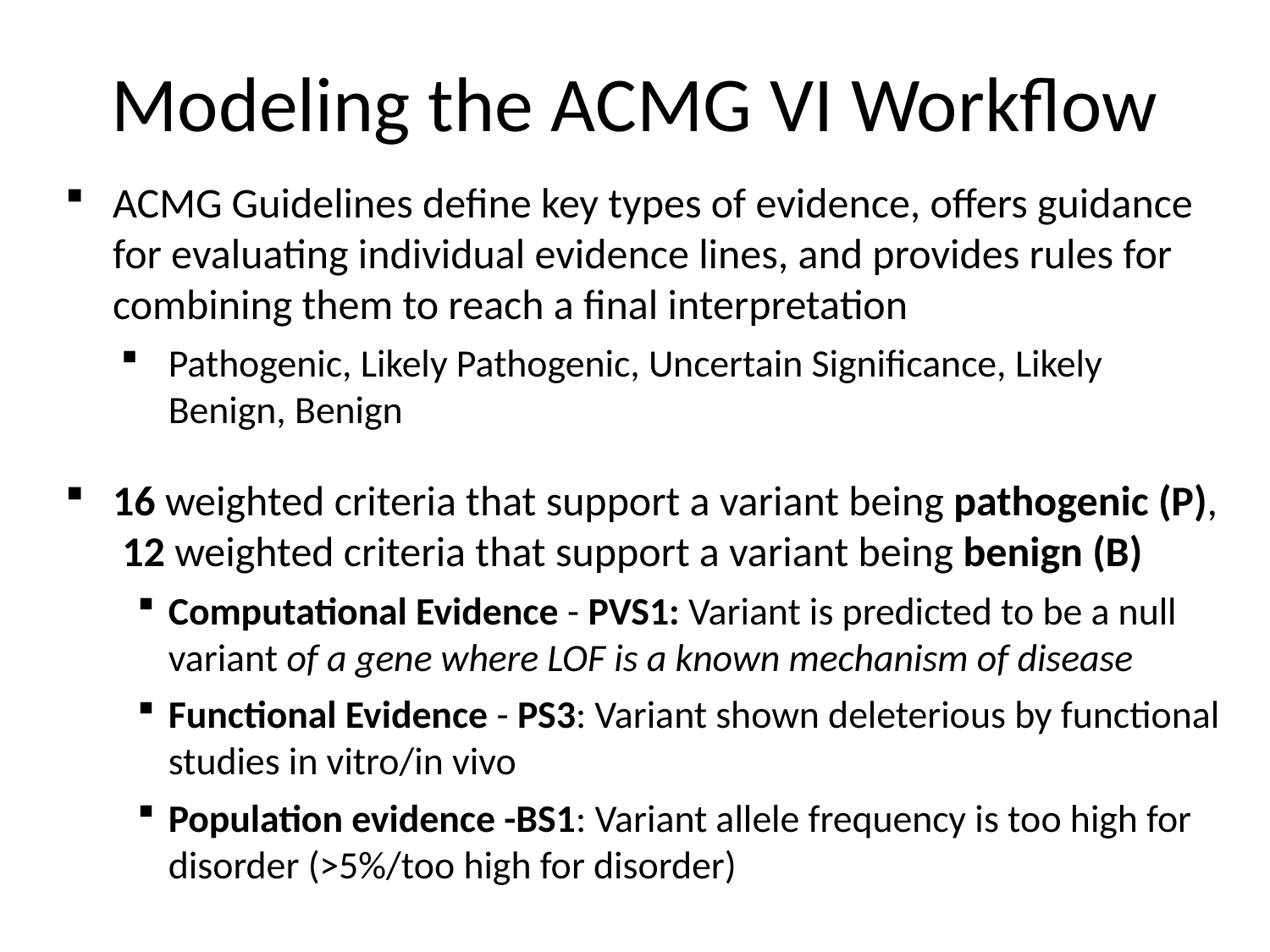

# Modeling the ACMG VI Workflow
ACMG Guidelines define key types of evidence, offers guidance for evaluating individual evidence lines, and provides rules for combining them to reach a final interpretation
Pathogenic, Likely Pathogenic, Uncertain Significance, Likely Benign, Benign
16 weighted criteria that support a variant being pathogenic (P),  12 weighted criteria that support a variant being benign (B)
Computational Evidence - PVS1: Variant is predicted to be a null variant of a gene where LOF is a known mechanism of disease
Functional Evidence - PS3: Variant shown deleterious by functional studies in vitro/in vivo
Population evidence -BS1: Variant allele frequency is too high for disorder (>5%/too high for disorder)